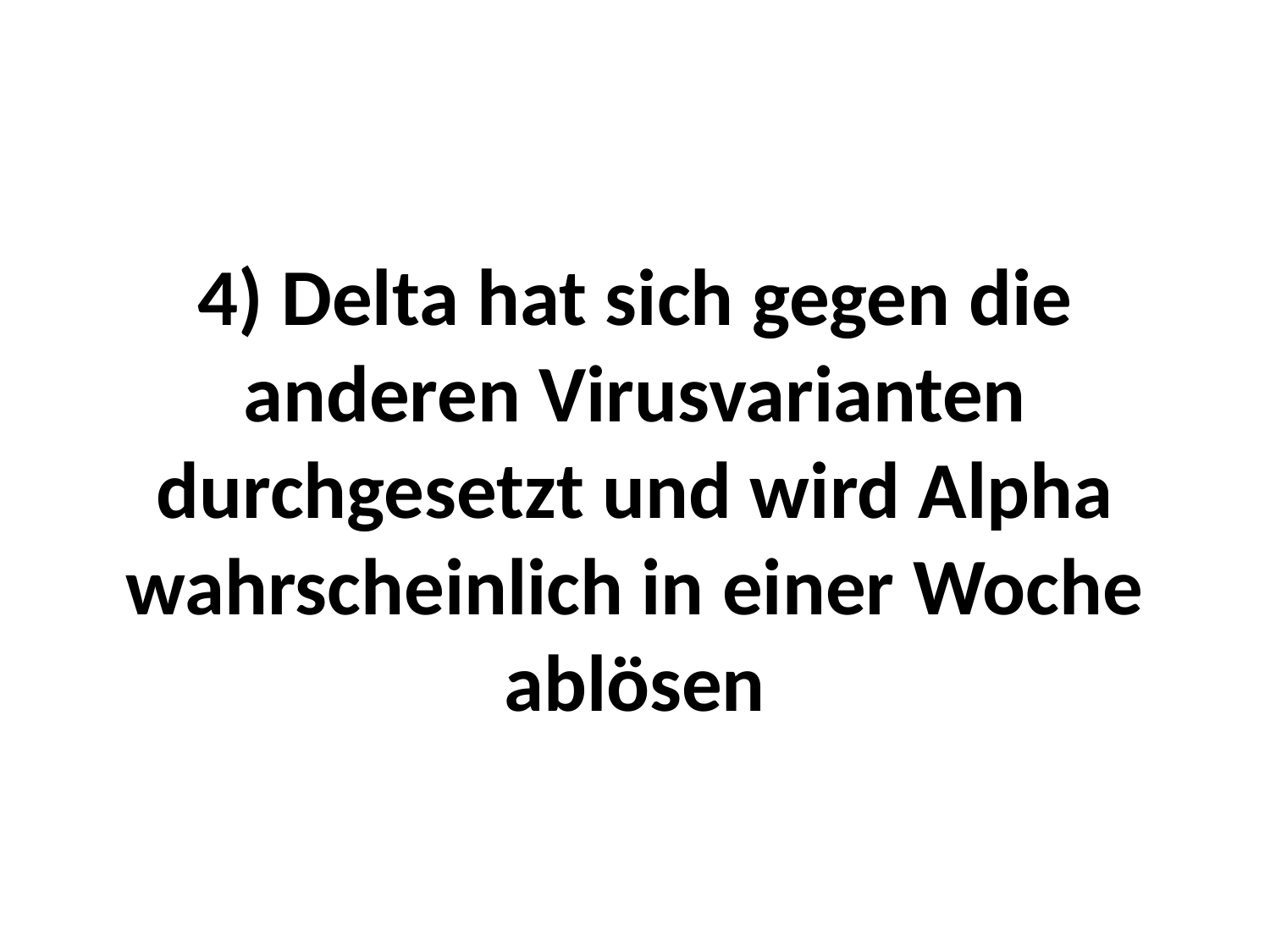

# 4) Delta hat sich gegen die anderen Virusvarianten durchgesetzt und wird Alpha wahrscheinlich in einer Woche ablösen